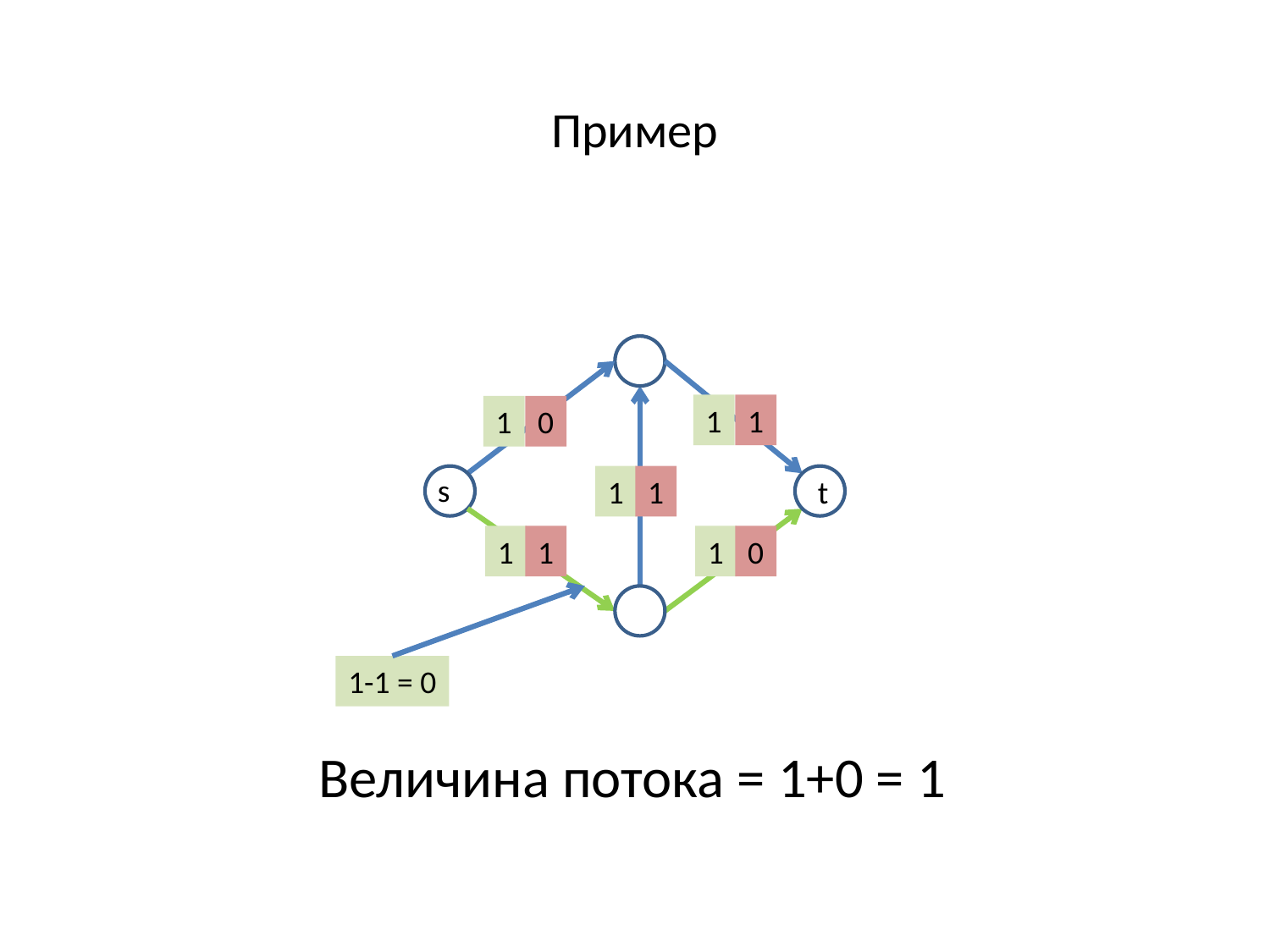

Пример

1
1
1
0
s

1
1

t
1
1
1
0

1-1 = 0
Величина потока = 1+0 = 1